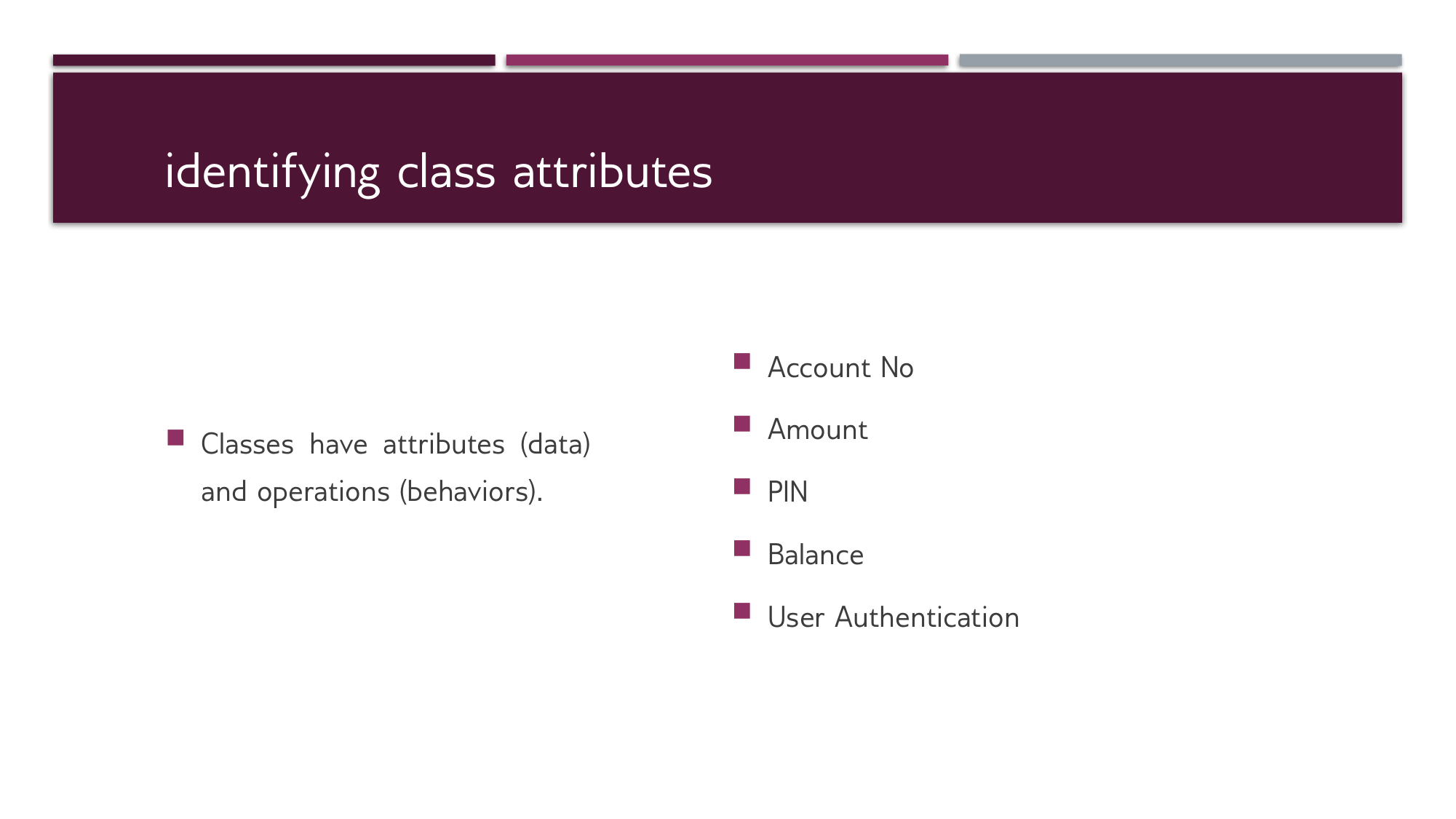

identifying class attributes
Account No
Amount
PIN
Balance
User Authentication

Classes have attributes (data) and operations (behaviors).